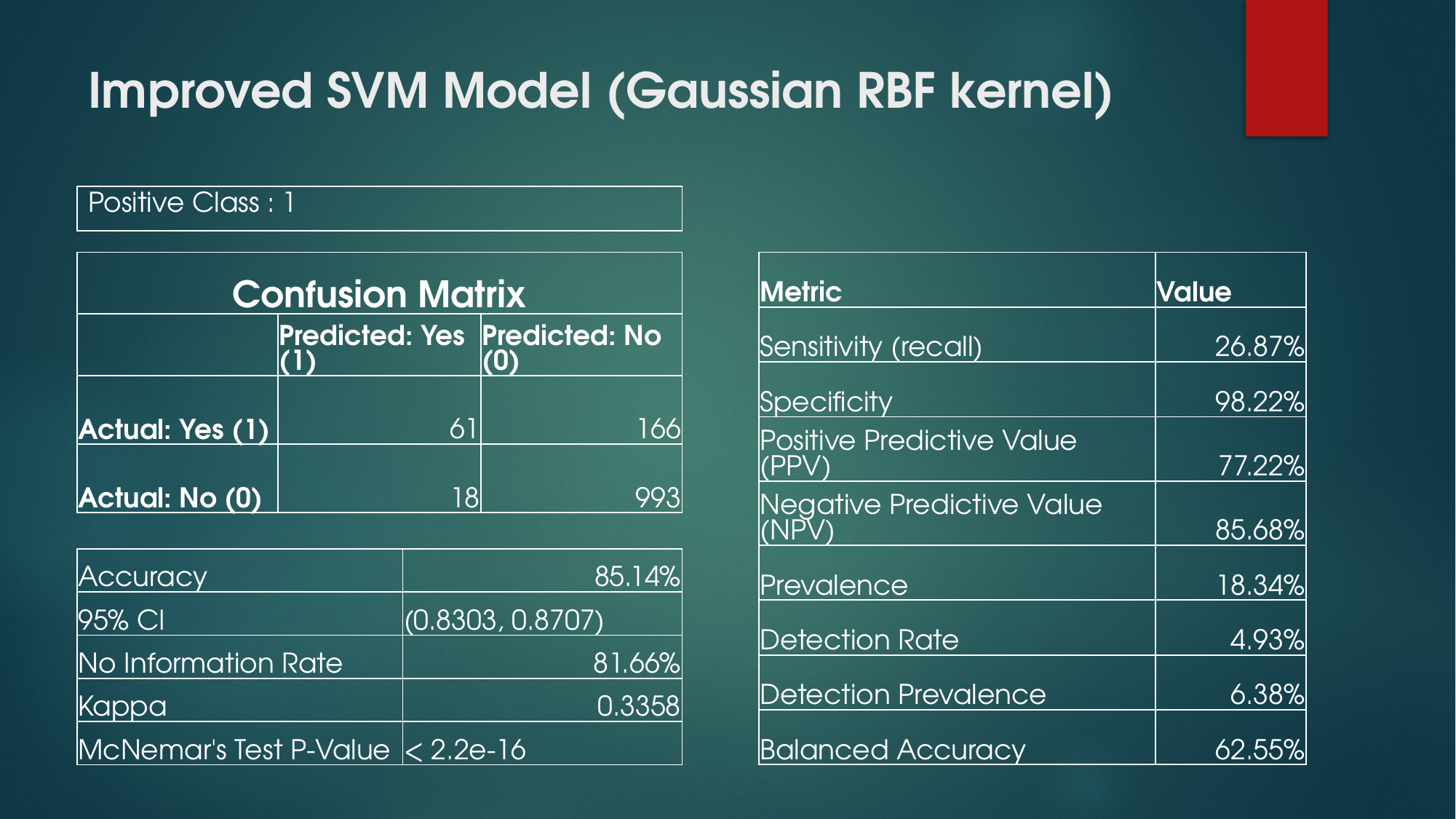

# Improved SVM Model (Gaussian RBF kernel)
| Positive Class : 1 |
| --- |
| Confusion Matrix |  |  |
| --- | --- | --- |
|  | Predicted: Yes (1) | Predicted: No (0) |
| Actual: Yes (1) | 61 | 166 |
| Actual: No (0) | 18 | 993 |
| Metric | Value |
| --- | --- |
| Sensitivity (recall) | 26.87% |
| Specificity | 98.22% |
| Positive Predictive Value (PPV) | 77.22% |
| Negative Predictive Value (NPV) | 85.68% |
| Prevalence | 18.34% |
| Detection Rate | 4.93% |
| Detection Prevalence | 6.38% |
| Balanced Accuracy | 62.55% |
| Accuracy | 85.14% |
| --- | --- |
| 95% CI | (0.8303, 0.8707) |
| No Information Rate | 81.66% |
| Kappa | 0.3358 |
| McNemar's Test P-Value | < 2.2e-16 |